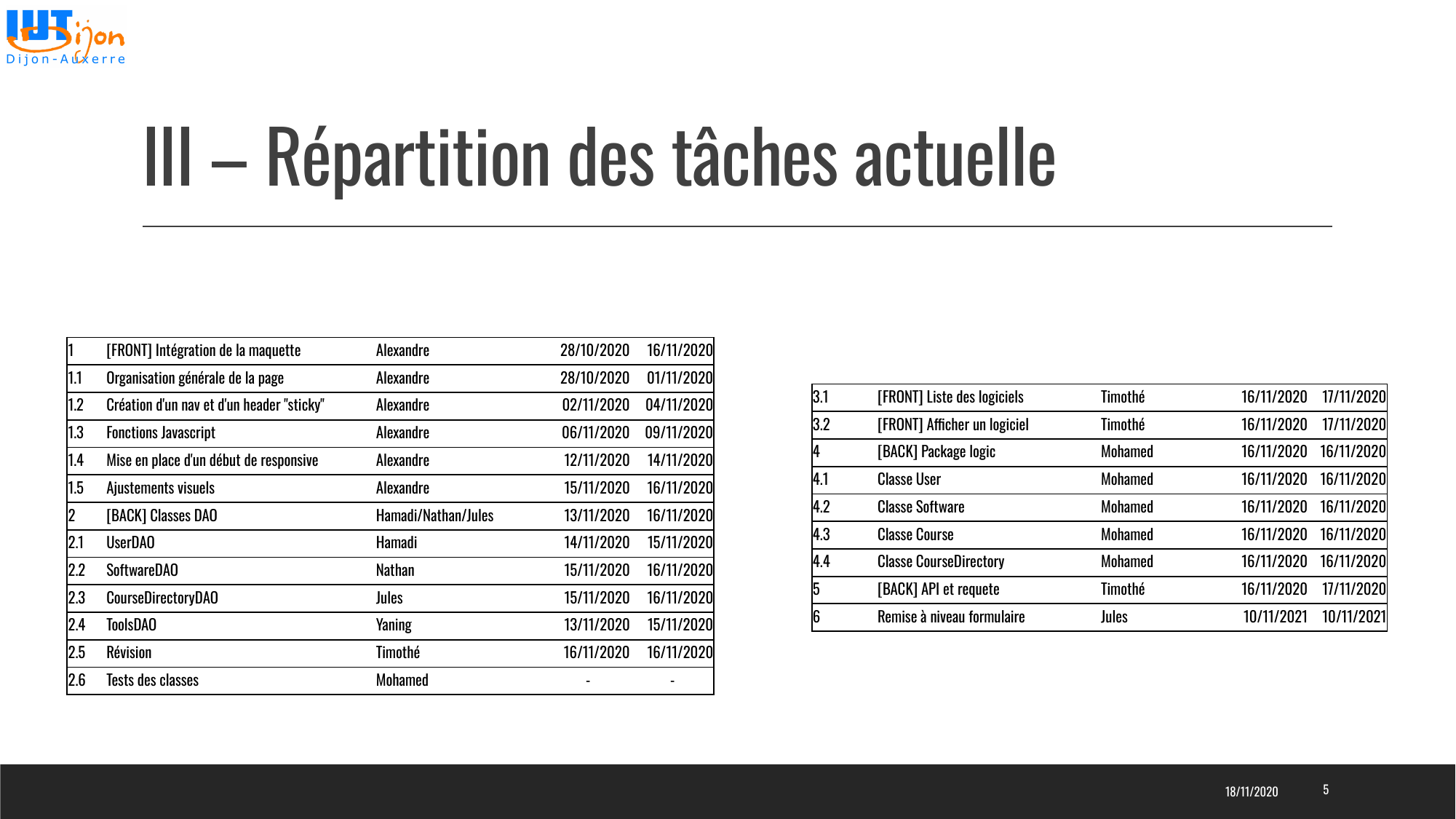

# III – Répartition des tâches actuelle
| 1 | [FRONT] Intégration de la maquette | Alexandre | 28/10/2020 | 16/11/2020 |
| --- | --- | --- | --- | --- |
| 1.1 | Organisation générale de la page | Alexandre | 28/10/2020 | 01/11/2020 |
| 1.2 | Création d'un nav et d'un header "sticky" | Alexandre | 02/11/2020 | 04/11/2020 |
| 1.3 | Fonctions Javascript | Alexandre | 06/11/2020 | 09/11/2020 |
| 1.4 | Mise en place d'un début de responsive | Alexandre | 12/11/2020 | 14/11/2020 |
| 1.5 | Ajustements visuels | Alexandre | 15/11/2020 | 16/11/2020 |
| 2 | [BACK] Classes DAO | Hamadi/Nathan/Jules | 13/11/2020 | 16/11/2020 |
| 2.1 | UserDAO | Hamadi | 14/11/2020 | 15/11/2020 |
| 2.2 | SoftwareDAO | Nathan | 15/11/2020 | 16/11/2020 |
| 2.3 | CourseDirectoryDAO | Jules | 15/11/2020 | 16/11/2020 |
| 2.4 | ToolsDAO | Yaning | 13/11/2020 | 15/11/2020 |
| 2.5 | Révision | Timothé | 16/11/2020 | 16/11/2020 |
| 2.6 | Tests des classes | Mohamed | - | - |
| 3.1 | [FRONT] Liste des logiciels | Timothé | 16/11/2020 | 17/11/2020 |
| --- | --- | --- | --- | --- |
| 3.2 | [FRONT] Afficher un logiciel | Timothé | 16/11/2020 | 17/11/2020 |
| 4 | [BACK] Package logic | Mohamed | 16/11/2020 | 16/11/2020 |
| 4.1 | Classe User | Mohamed | 16/11/2020 | 16/11/2020 |
| 4.2 | Classe Software | Mohamed | 16/11/2020 | 16/11/2020 |
| 4.3 | Classe Course | Mohamed | 16/11/2020 | 16/11/2020 |
| 4.4 | Classe CourseDirectory | Mohamed | 16/11/2020 | 16/11/2020 |
| 5 | [BACK] API et requete | Timothé | 16/11/2020 | 17/11/2020 |
| 6 | Remise à niveau formulaire | Jules | 10/11/2021 | 10/11/2021 |
18/11/2020
5